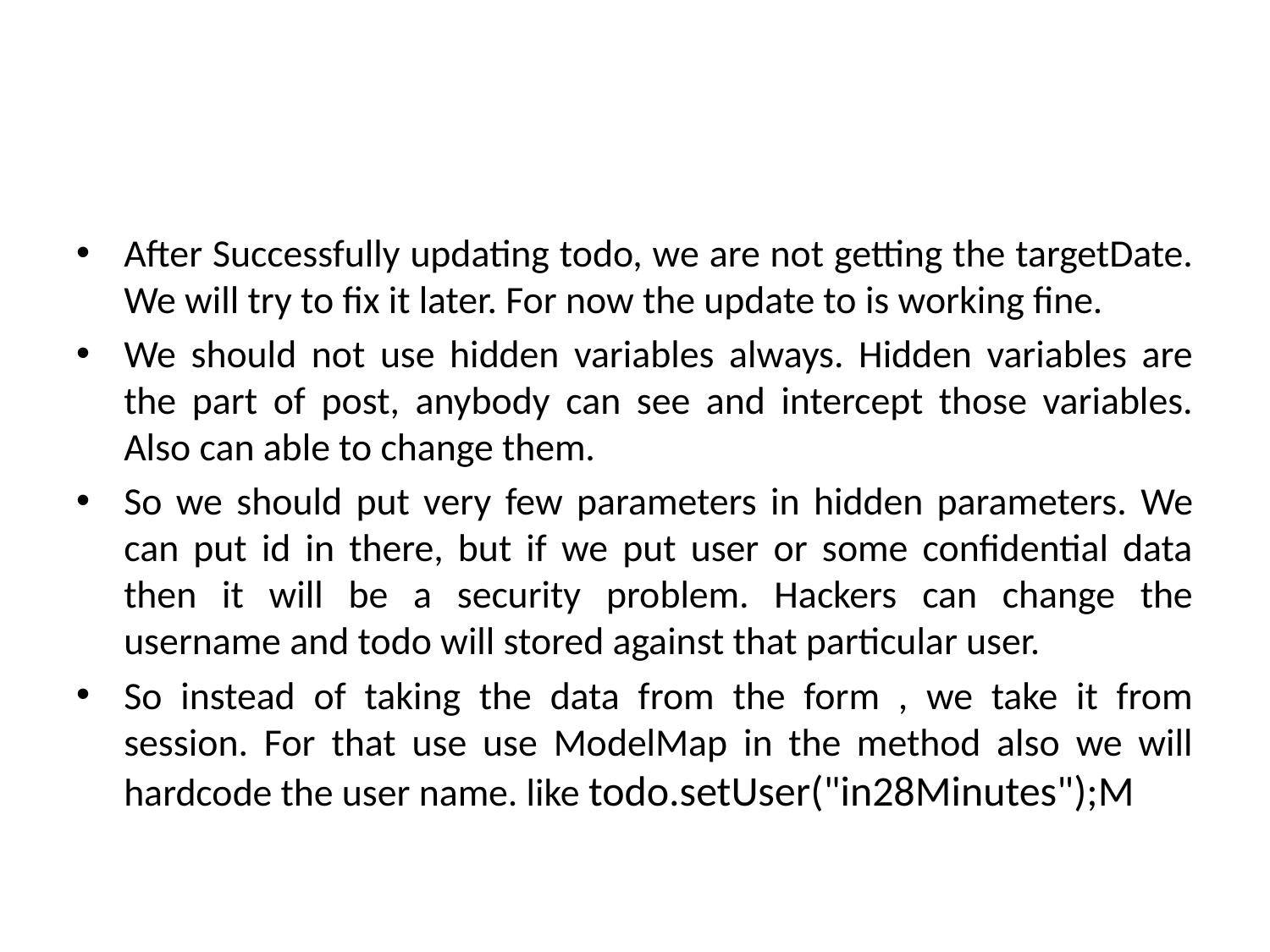

#
After Successfully updating todo, we are not getting the targetDate. We will try to fix it later. For now the update to is working fine.
We should not use hidden variables always. Hidden variables are the part of post, anybody can see and intercept those variables. Also can able to change them.
So we should put very few parameters in hidden parameters. We can put id in there, but if we put user or some confidential data then it will be a security problem. Hackers can change the username and todo will stored against that particular user.
So instead of taking the data from the form , we take it from session. For that use use ModelMap in the method also we will hardcode the user name. like todo.setUser("in28Minutes");M